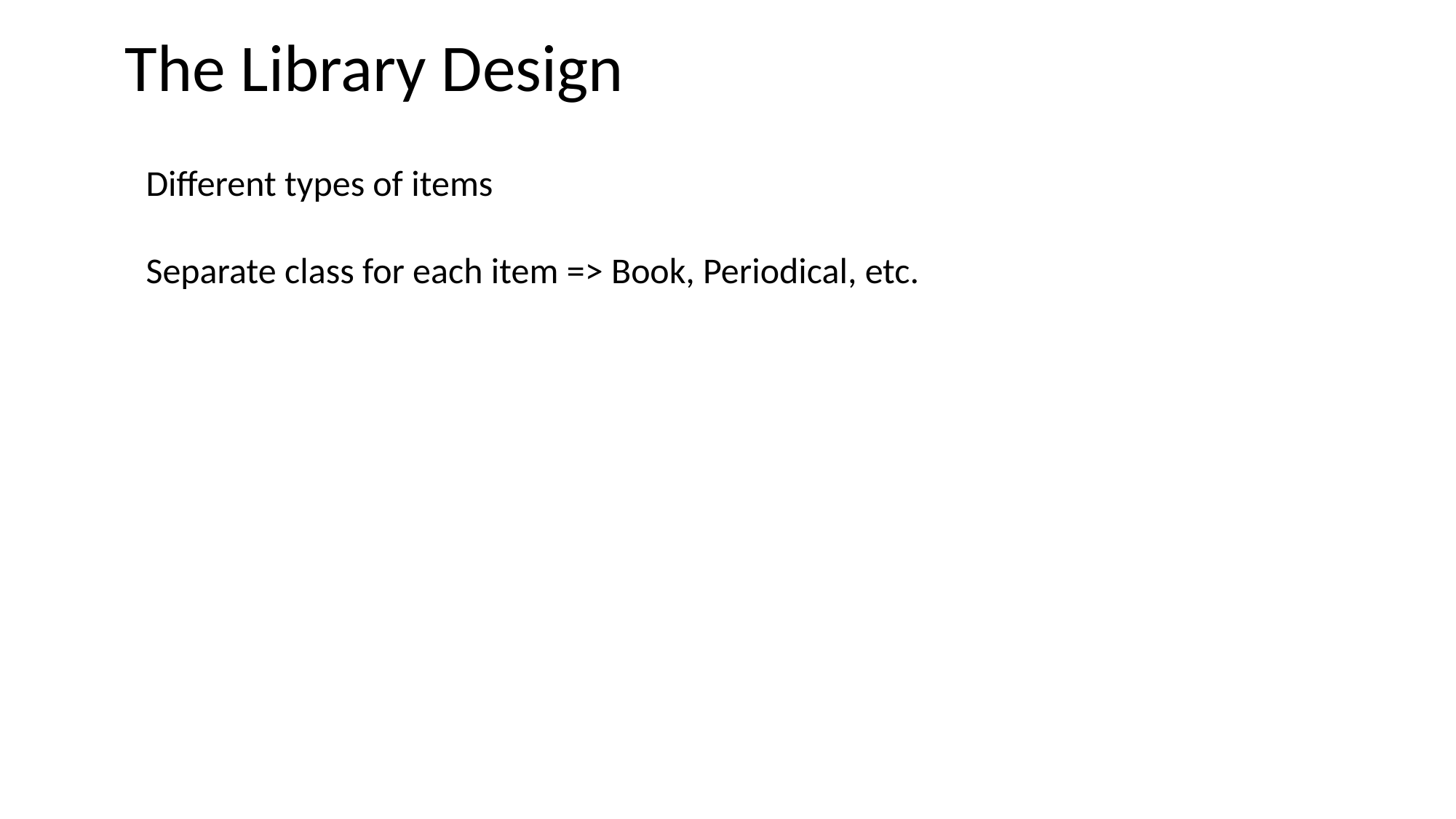

# The Library Design
Different types of items

Separate class for each item => Book, Periodical, etc.